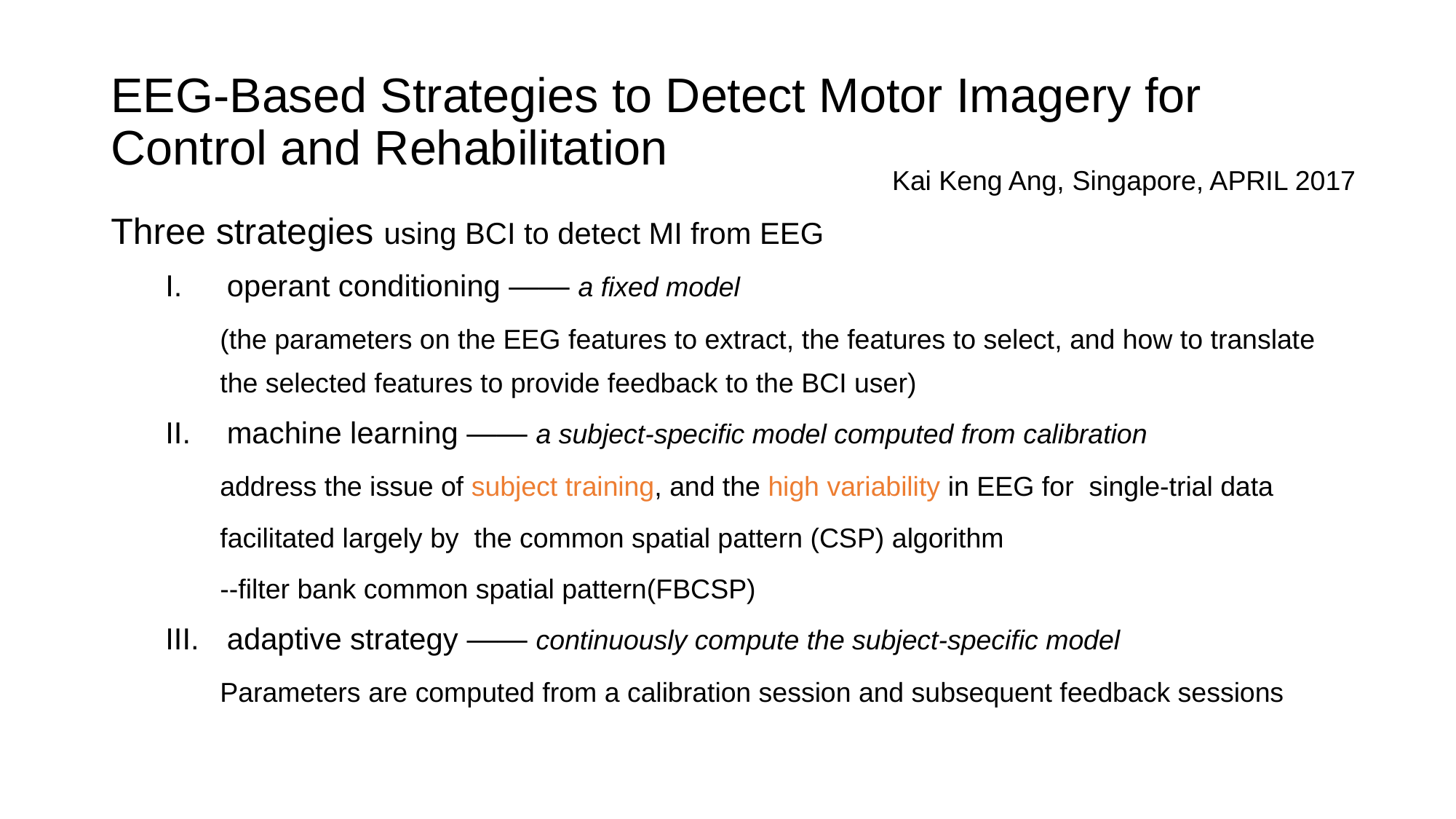

# EEG-Based Strategies to Detect Motor Imagery for Control and Rehabilitation
Kai Keng Ang, Singapore, APRIL 2017
Three strategies using BCI to detect MI from EEG
operant conditioning —— a fixed model
(the parameters on the EEG features to extract, the features to select, and how to translate the selected features to provide feedback to the BCI user)
machine learning —— a subject-specific model computed from calibration
address the issue of subject training, and the high variability in EEG for  single-trial data
facilitated largely by  the common spatial pattern (CSP) algorithm
--filter bank common spatial pattern(FBCSP)
adaptive strategy —— continuously compute the subject-specific model
Parameters are computed from a calibration session and subsequent feedback sessions